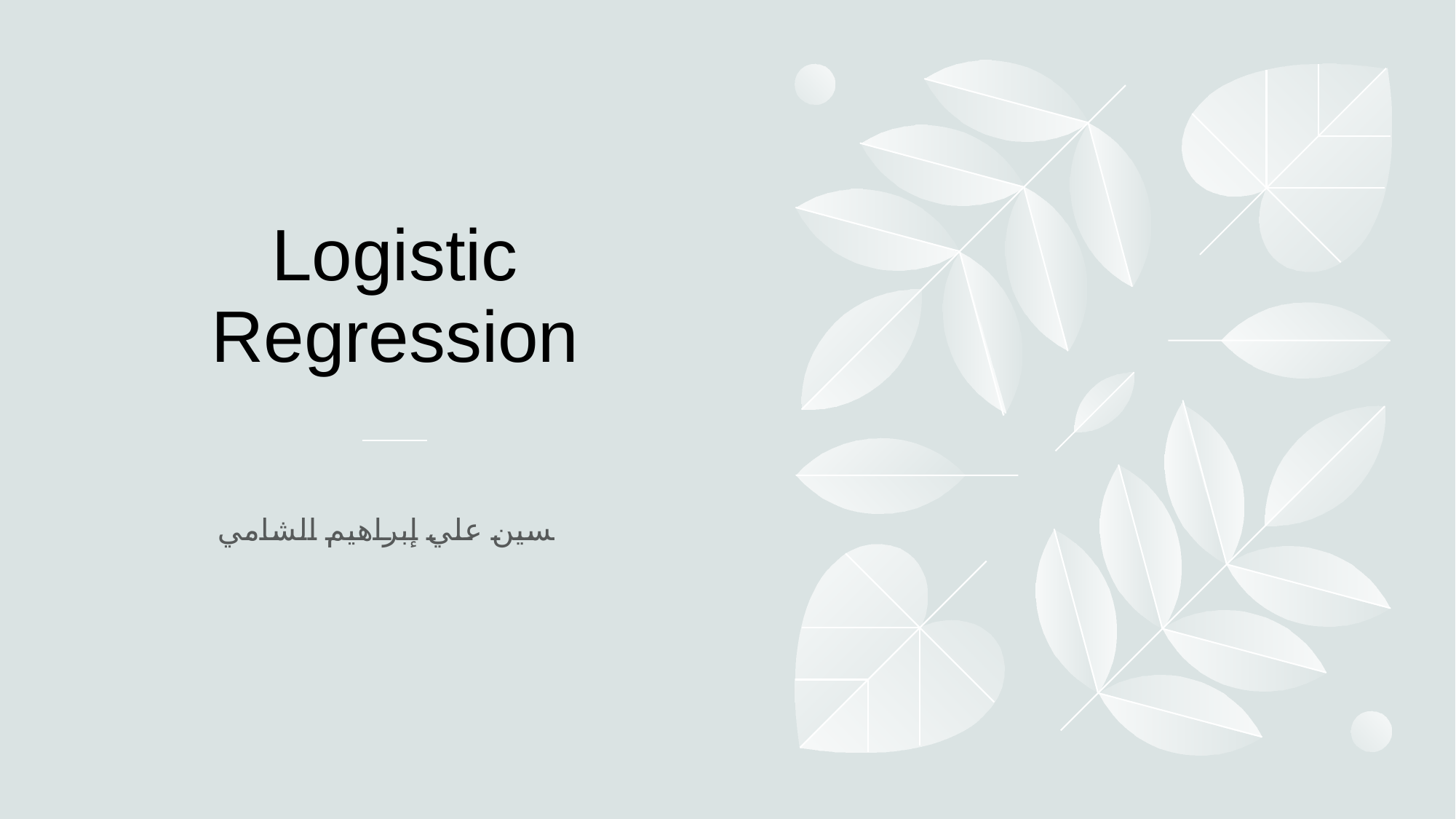

# Logistic Regression
حسين علي إبراهيم الشامي